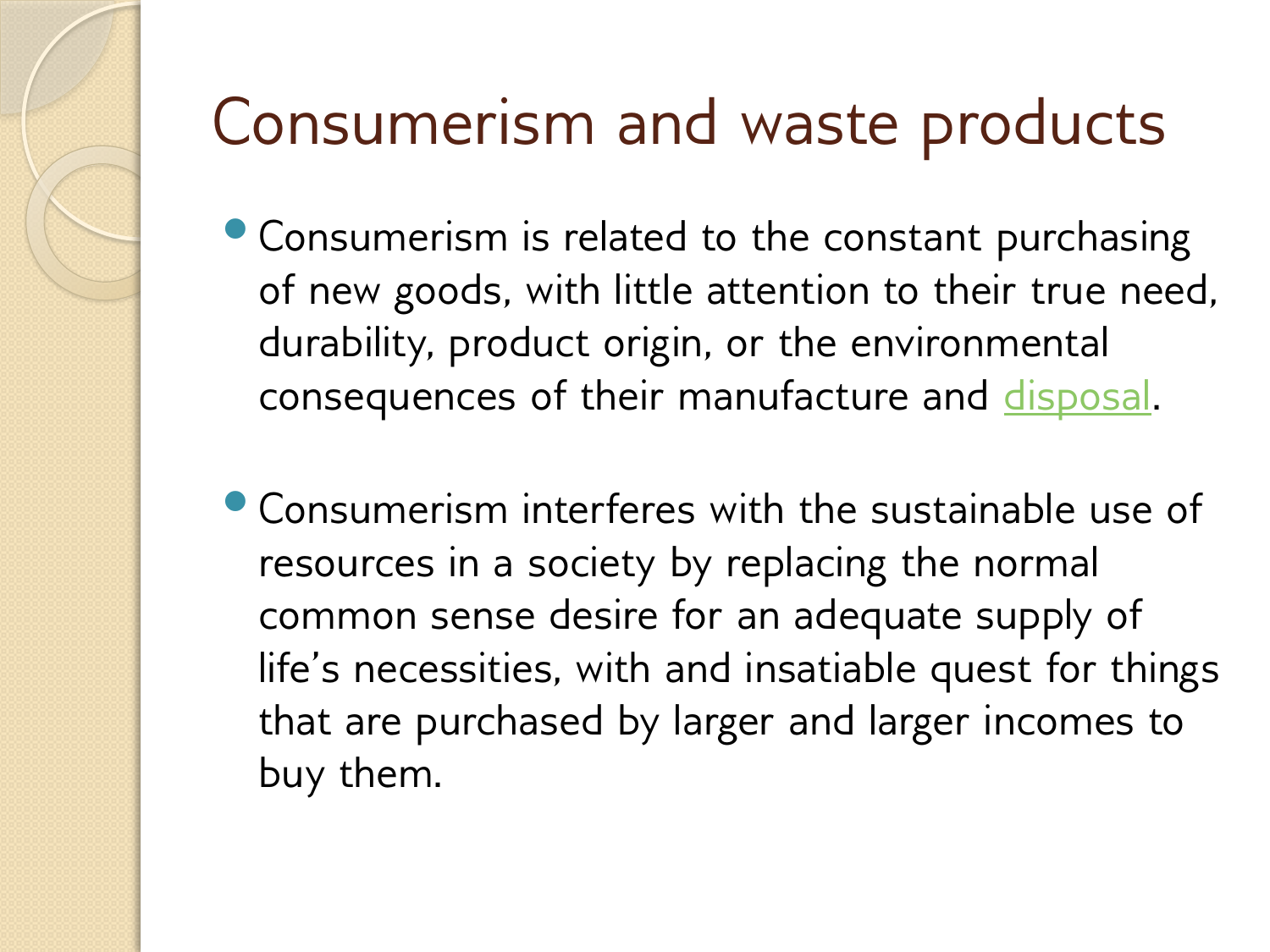

# Consumerism and waste products
Consumerism is related to the constant purchasing of new goods, with little attention to their true need, durability, product origin, or the environmental consequences of their manufacture and disposal.
Consumerism interferes with the sustainable use of resources in a society by replacing the normal common sense desire for an adequate supply of life’s necessities, with and insatiable quest for things that are purchased by larger and larger incomes to buy them.